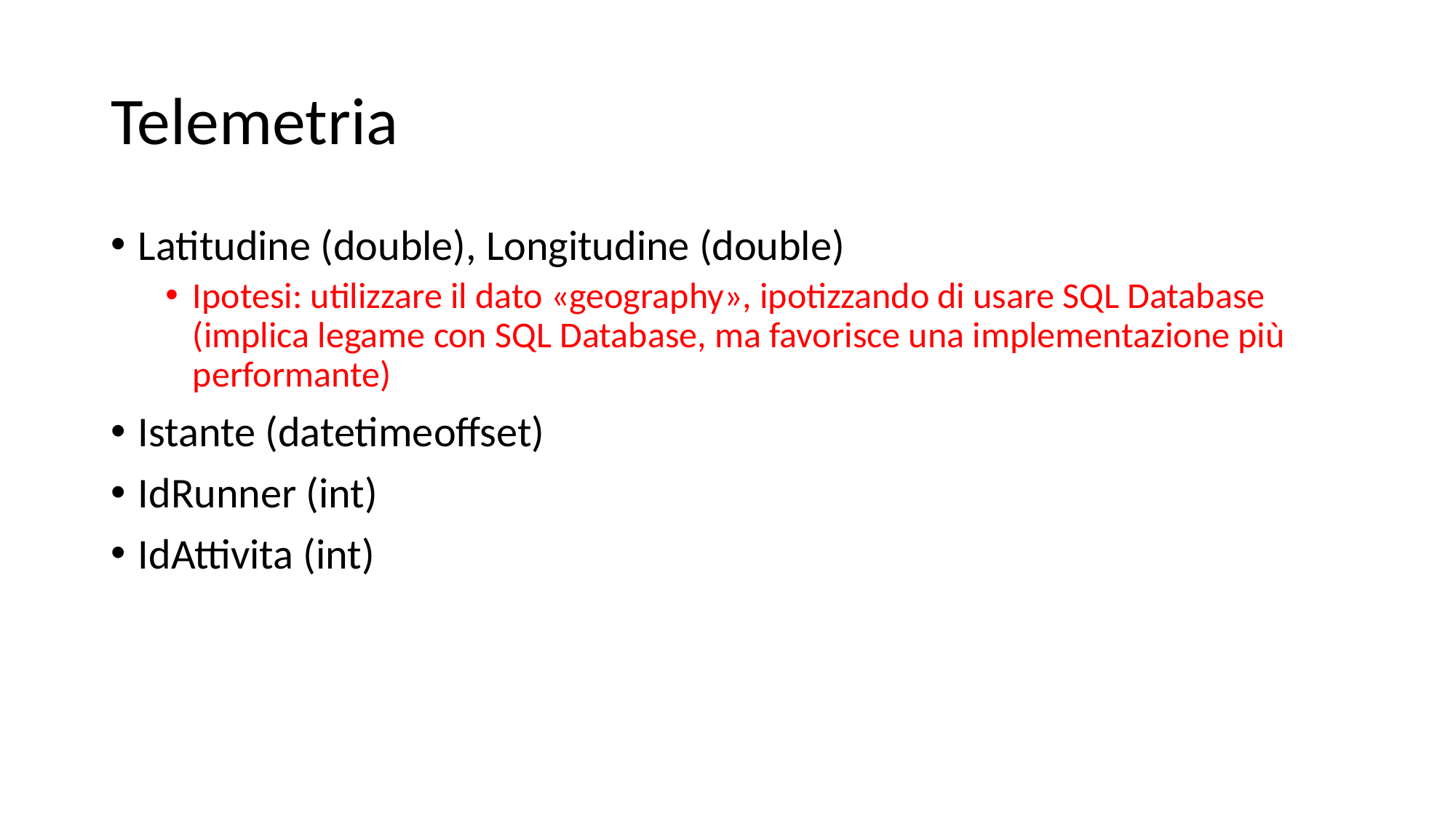

# Telemetria
Latitudine (double), Longitudine (double)
Ipotesi: utilizzare il dato «geography», ipotizzando di usare SQL Database (implica legame con SQL Database, ma favorisce una implementazione più performante)
Istante (datetimeoffset)
IdRunner (int)
IdAttivita (int)